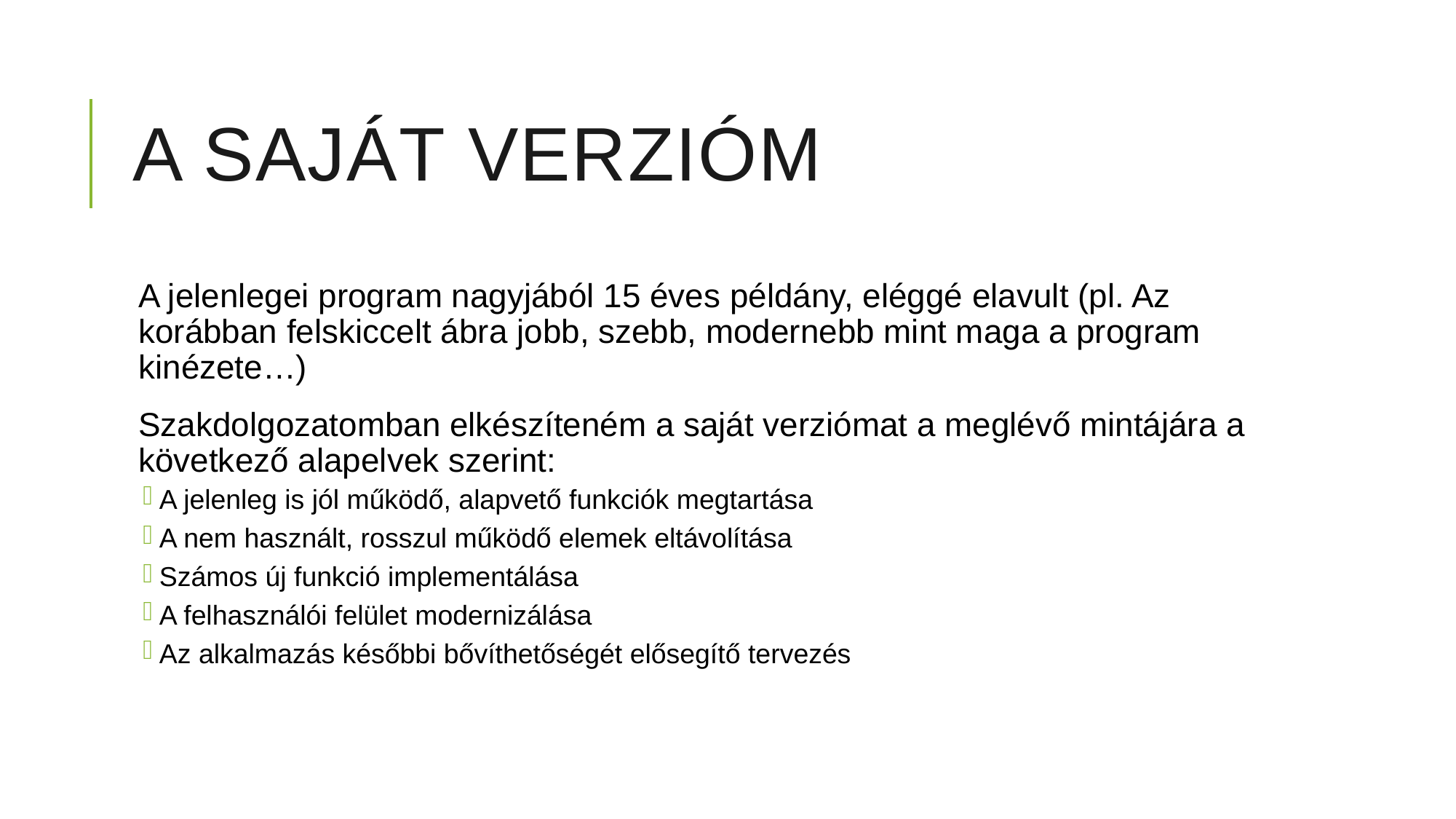

# A saját verzióm
A jelenlegei program nagyjából 15 éves példány, eléggé elavult (pl. Az korábban felskiccelt ábra jobb, szebb, modernebb mint maga a program kinézete…)
Szakdolgozatomban elkészíteném a saját verziómat a meglévő mintájára a következő alapelvek szerint:
A jelenleg is jól működő, alapvető funkciók megtartása
A nem használt, rosszul működő elemek eltávolítása
Számos új funkció implementálása
A felhasználói felület modernizálása
Az alkalmazás későbbi bővíthetőségét elősegítő tervezés